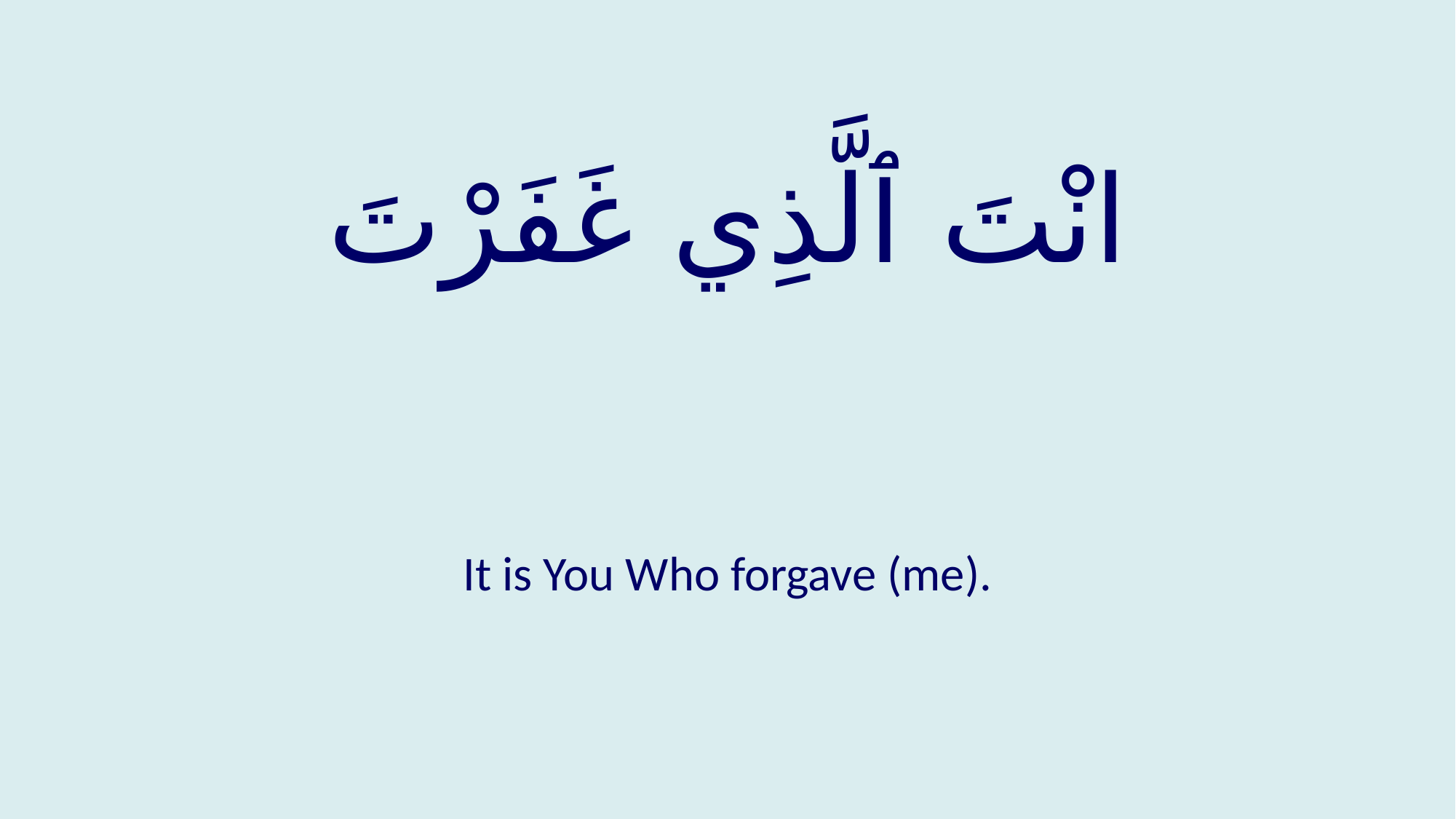

# انْتَ ٱلَّذِي غَفَرْتَ
It is You Who forgave (me).